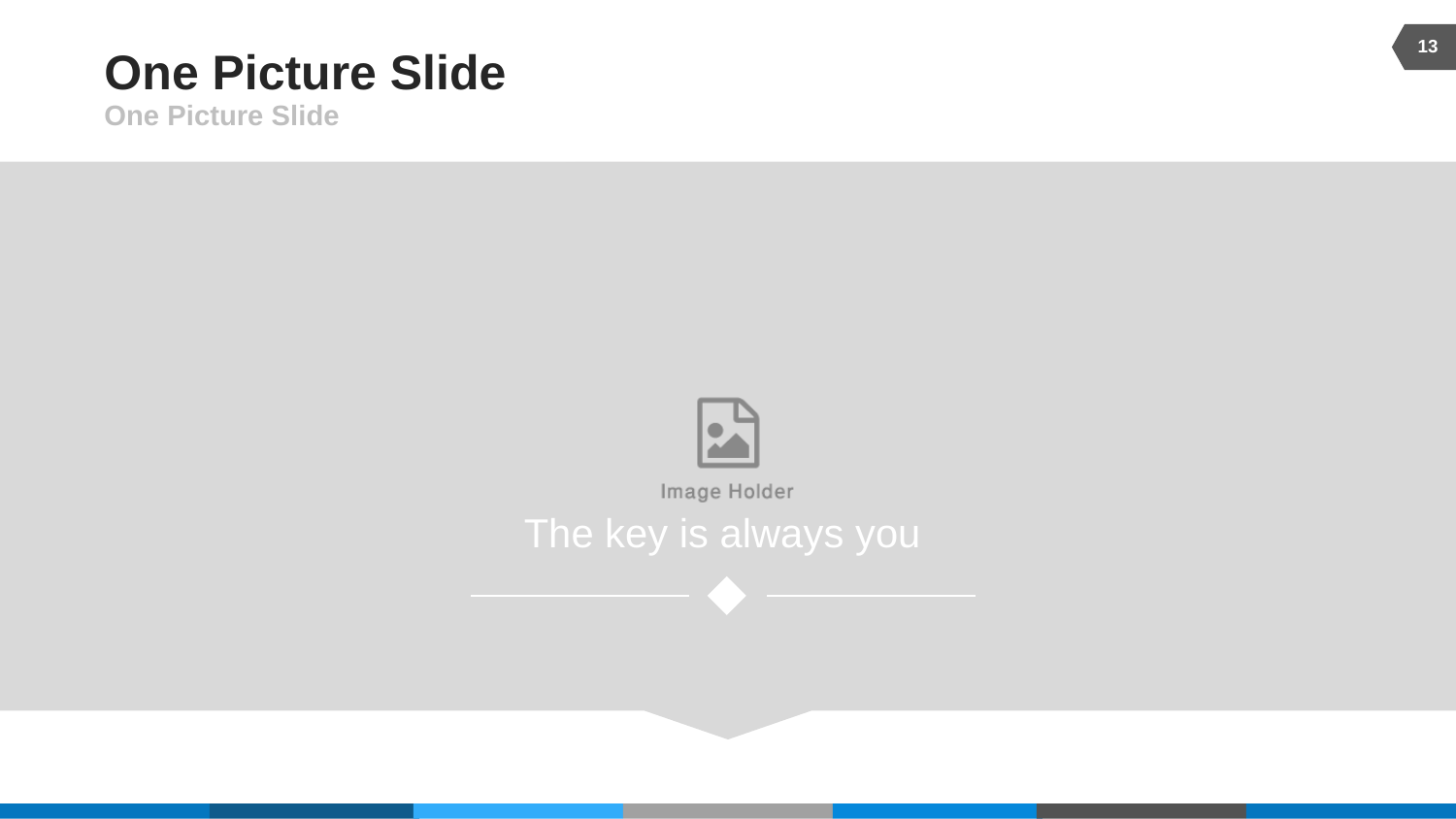

13
# One Picture Slide
One Picture Slide

The key is always you